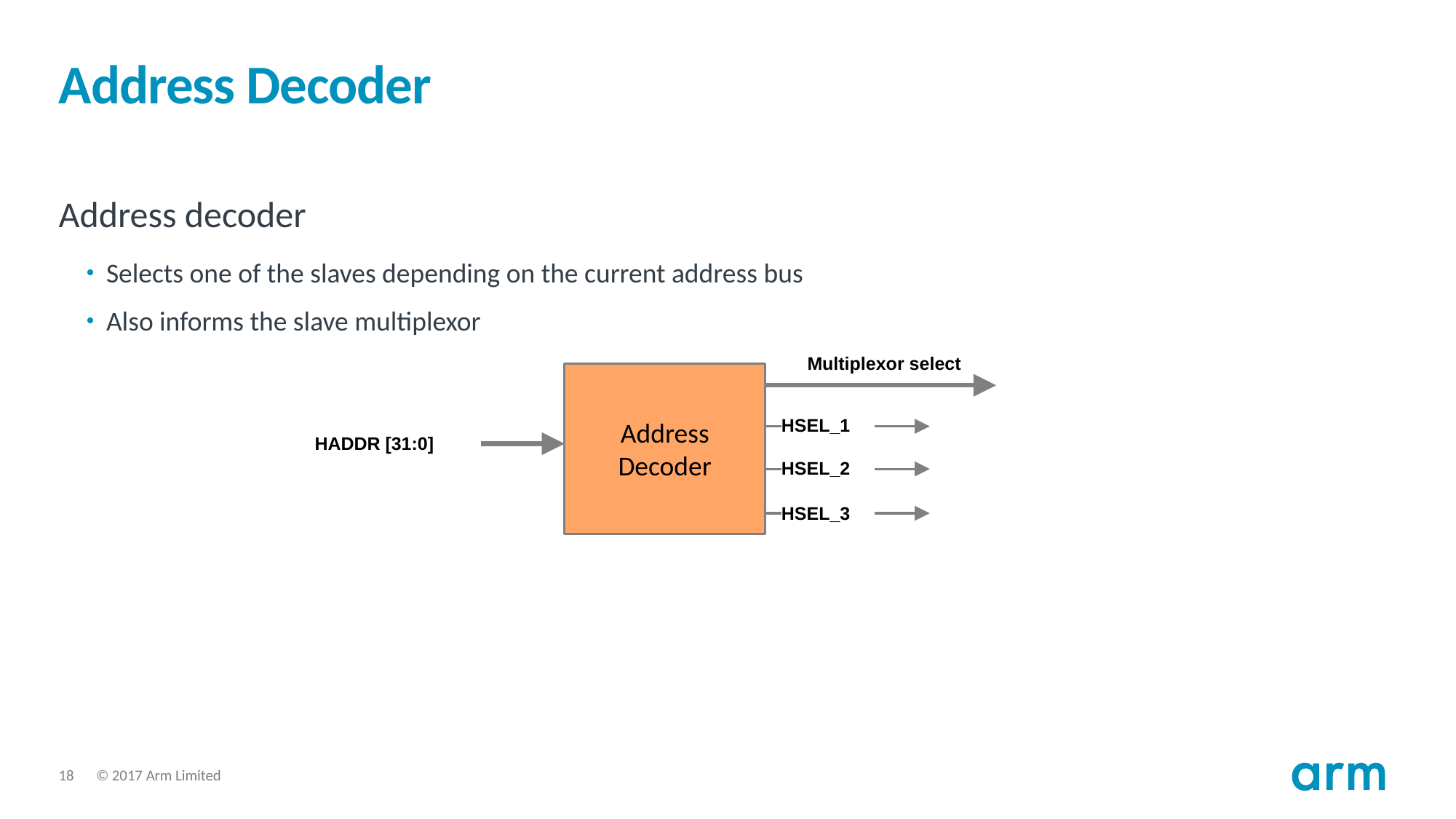

# Address Decoder
Address decoder
Selects one of the slaves depending on the current address bus
Also informs the slave multiplexor
Multiplexor select
Address
Decoder
HSEL_1
HADDR [31:0]
HSEL_2
HSEL_3